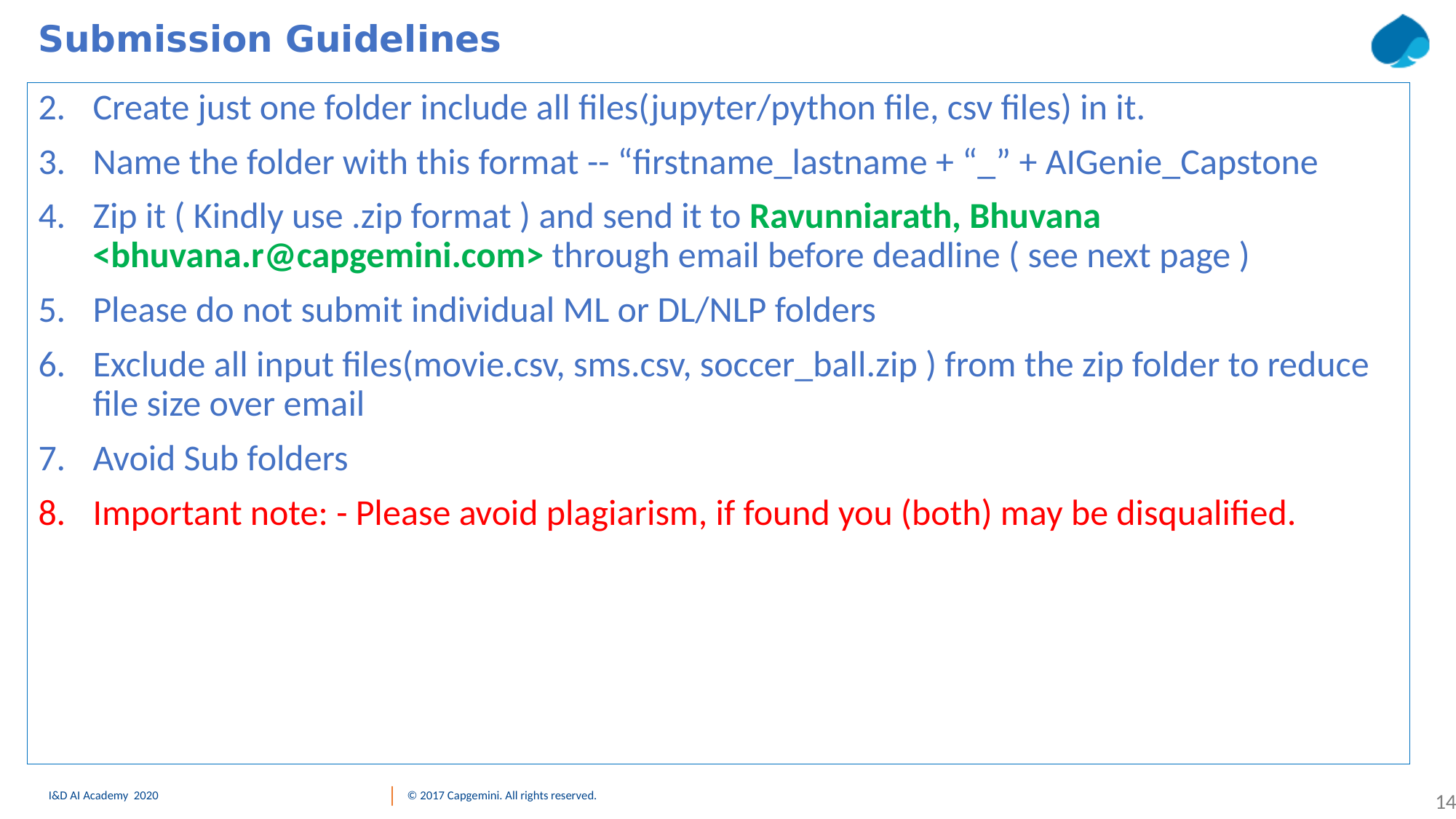

Submission Guidelines

Create just one folder include all files(jupyter/python file, csv files) in it.
Name the folder with this format -- “firstname_lastname + “_” + AIGenie_Capstone
Zip it ( Kindly use .zip format ) and send it to Ravunniarath, Bhuvana <bhuvana.r@capgemini.com> through email before deadline ( see next page )
Please do not submit individual ML or DL/NLP folders
Exclude all input files(movie.csv, sms.csv, soccer_ball.zip ) from the zip folder to reduce file size over email
Avoid Sub folders
Important note: - Please avoid plagiarism, if found you (both) may be disqualified.